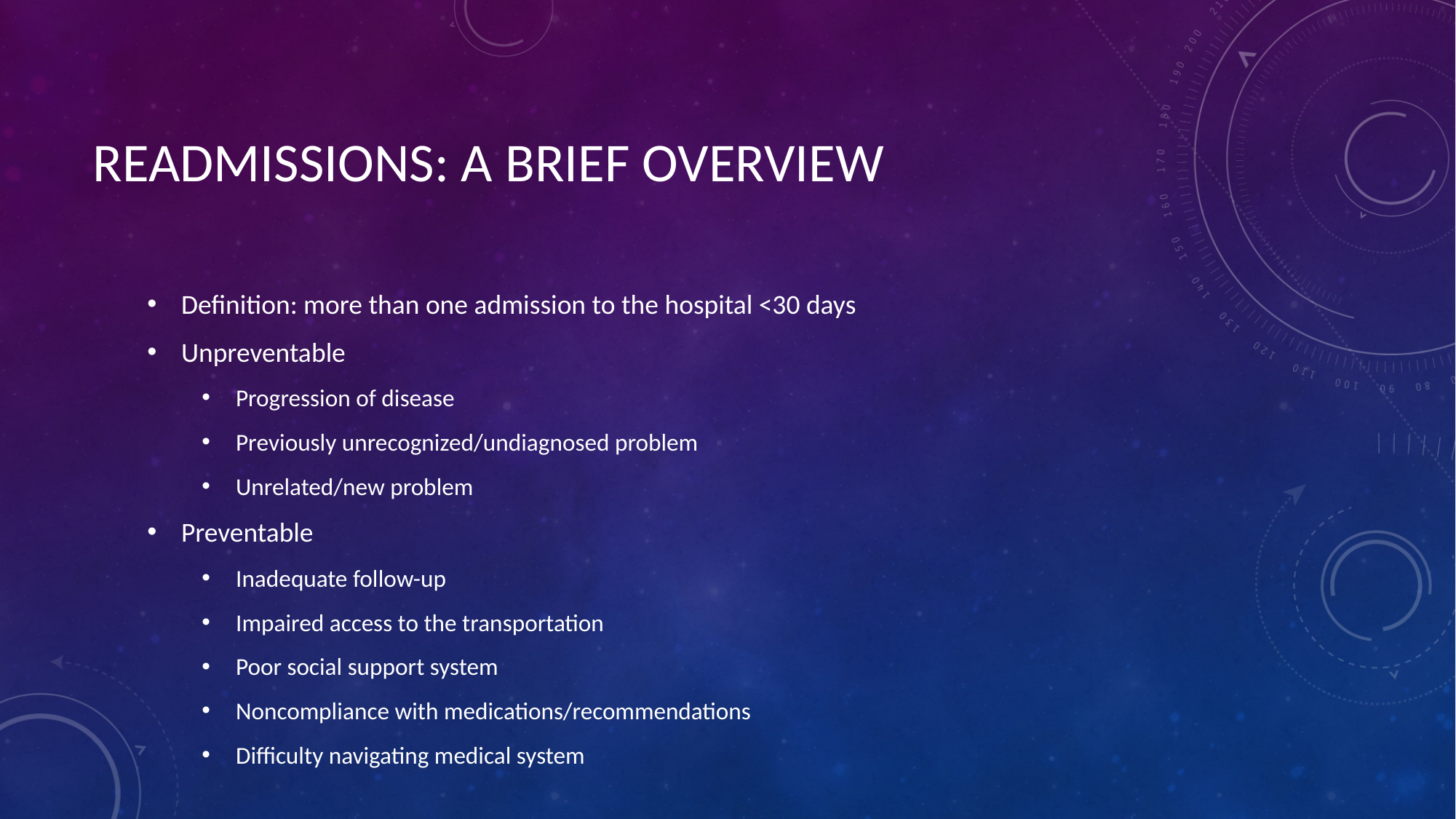

# Readmissions: A brief overview
Definition: more than one admission to the hospital <30 days
Unpreventable
Progression of disease
Previously unrecognized/undiagnosed problem
Unrelated/new problem
Preventable
Inadequate follow-up
Impaired access to the transportation
Poor social support system
Noncompliance with medications/recommendations
Difficulty navigating medical system